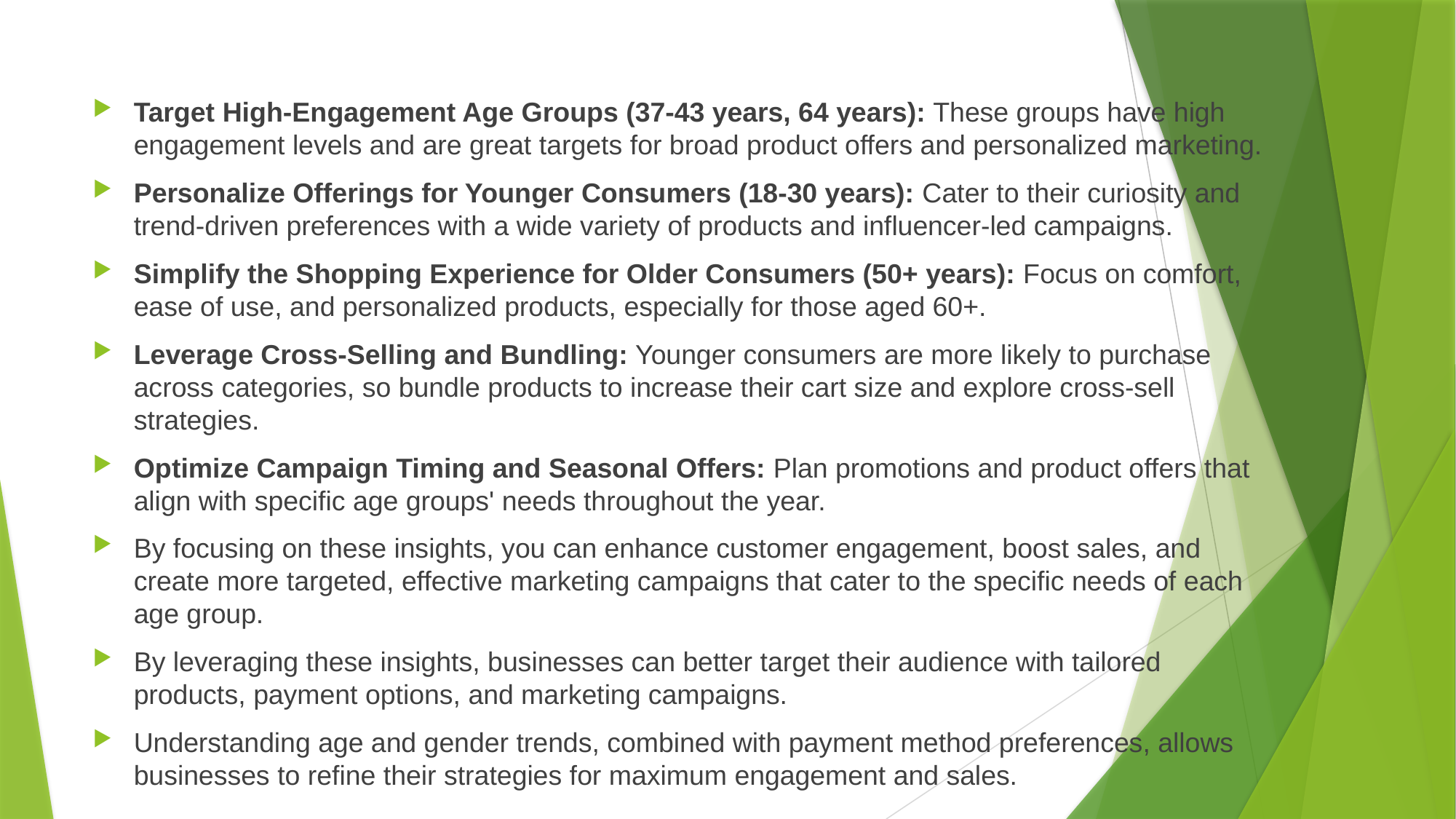

Target High-Engagement Age Groups (37-43 years, 64 years): These groups have high engagement levels and are great targets for broad product offers and personalized marketing.
Personalize Offerings for Younger Consumers (18-30 years): Cater to their curiosity and trend-driven preferences with a wide variety of products and influencer-led campaigns.
Simplify the Shopping Experience for Older Consumers (50+ years): Focus on comfort, ease of use, and personalized products, especially for those aged 60+.
Leverage Cross-Selling and Bundling: Younger consumers are more likely to purchase across categories, so bundle products to increase their cart size and explore cross-sell strategies.
Optimize Campaign Timing and Seasonal Offers: Plan promotions and product offers that align with specific age groups' needs throughout the year.
By focusing on these insights, you can enhance customer engagement, boost sales, and create more targeted, effective marketing campaigns that cater to the specific needs of each age group.
By leveraging these insights, businesses can better target their audience with tailored products, payment options, and marketing campaigns.
Understanding age and gender trends, combined with payment method preferences, allows businesses to refine their strategies for maximum engagement and sales.